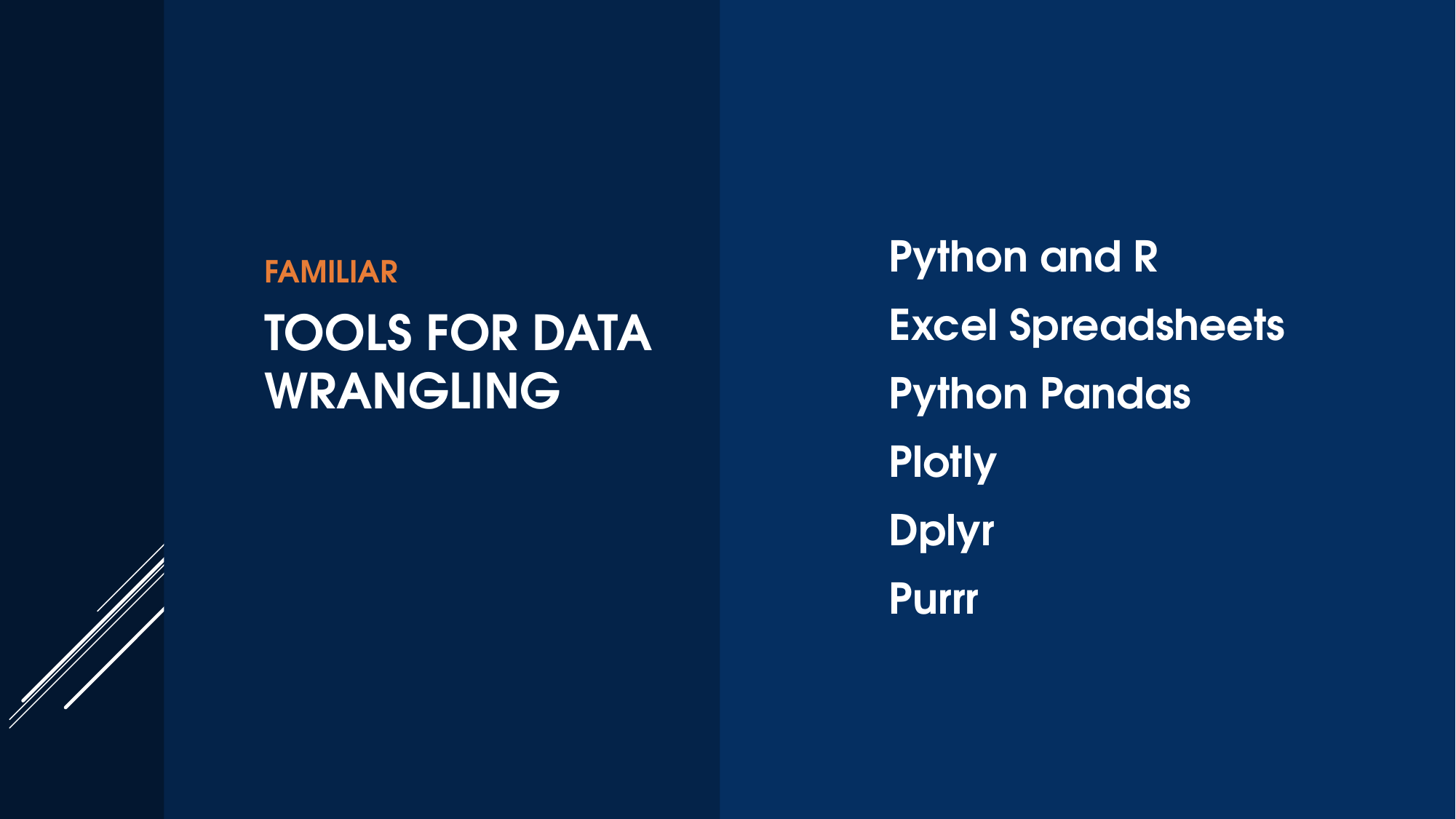

Python and R
Excel Spreadsheets
Python Pandas
Plotly
Dplyr
Purrr
Familiar
Tools for DATA wrangling